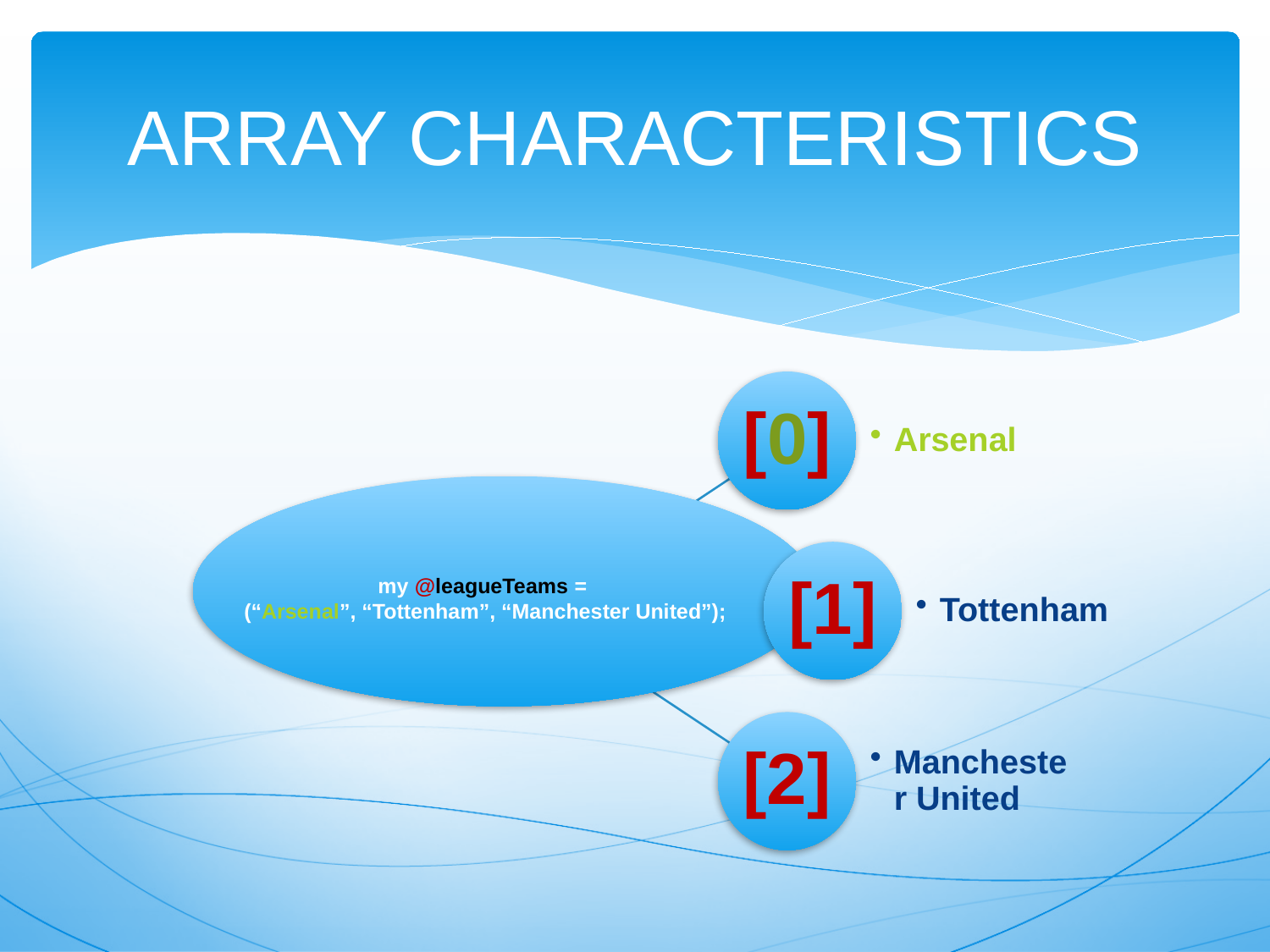

# ARRAY CHARACTERISTICS
[0]
Arsenal
[1]
Tottenham
[2]
Manchester United
my @leagueTeams =
 (“Arsenal”, “Tottenham”, “Manchester United”);